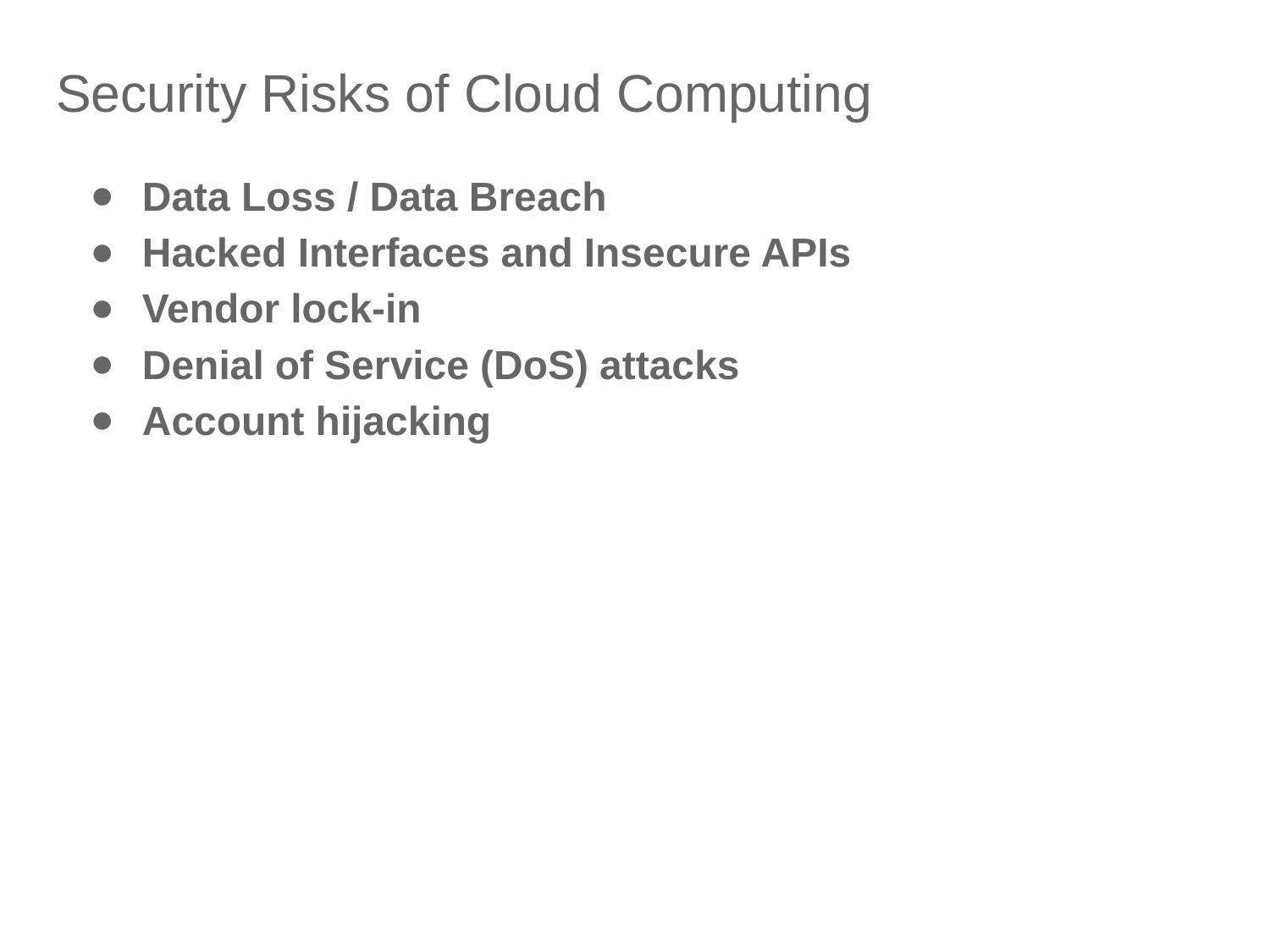

# Security Risks of Cloud Computing
Data Loss / Data Breach
Hacked Interfaces and Insecure APIs
Vendor lock-in
Denial of Service (DoS) attacks
Account hijacking